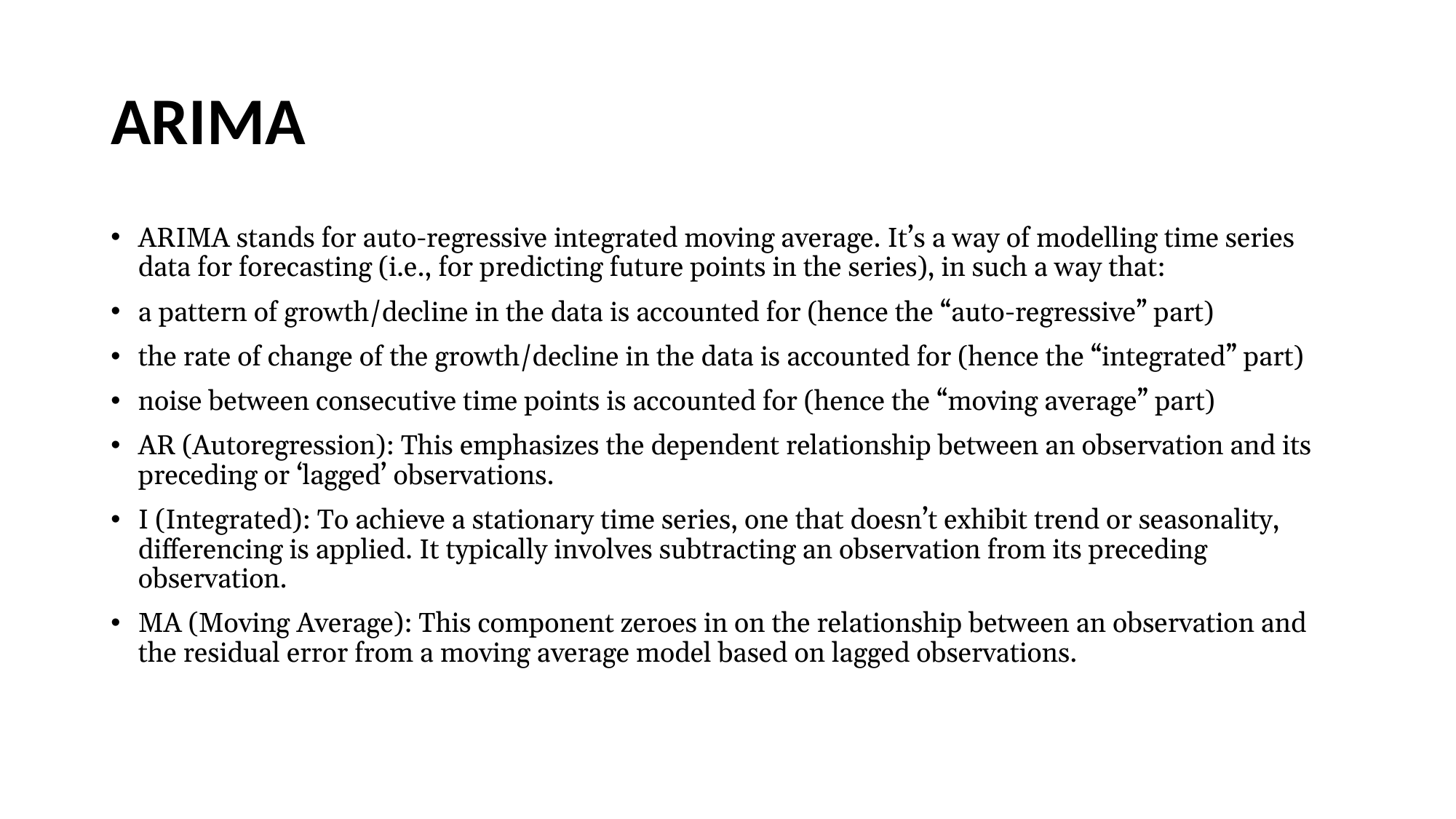

# ARIMA
ARIMA stands for auto-regressive integrated moving average. It’s a way of modelling time series data for forecasting (i.e., for predicting future points in the series), in such a way that:
a pattern of growth/decline in the data is accounted for (hence the “auto-regressive” part)
the rate of change of the growth/decline in the data is accounted for (hence the “integrated” part)
noise between consecutive time points is accounted for (hence the “moving average” part)
AR (Autoregression): This emphasizes the dependent relationship between an observation and its preceding or ‘lagged’ observations.
I (Integrated): To achieve a stationary time series, one that doesn’t exhibit trend or seasonality, differencing is applied. It typically involves subtracting an observation from its preceding observation.
MA (Moving Average): This component zeroes in on the relationship between an observation and the residual error from a moving average model based on lagged observations.